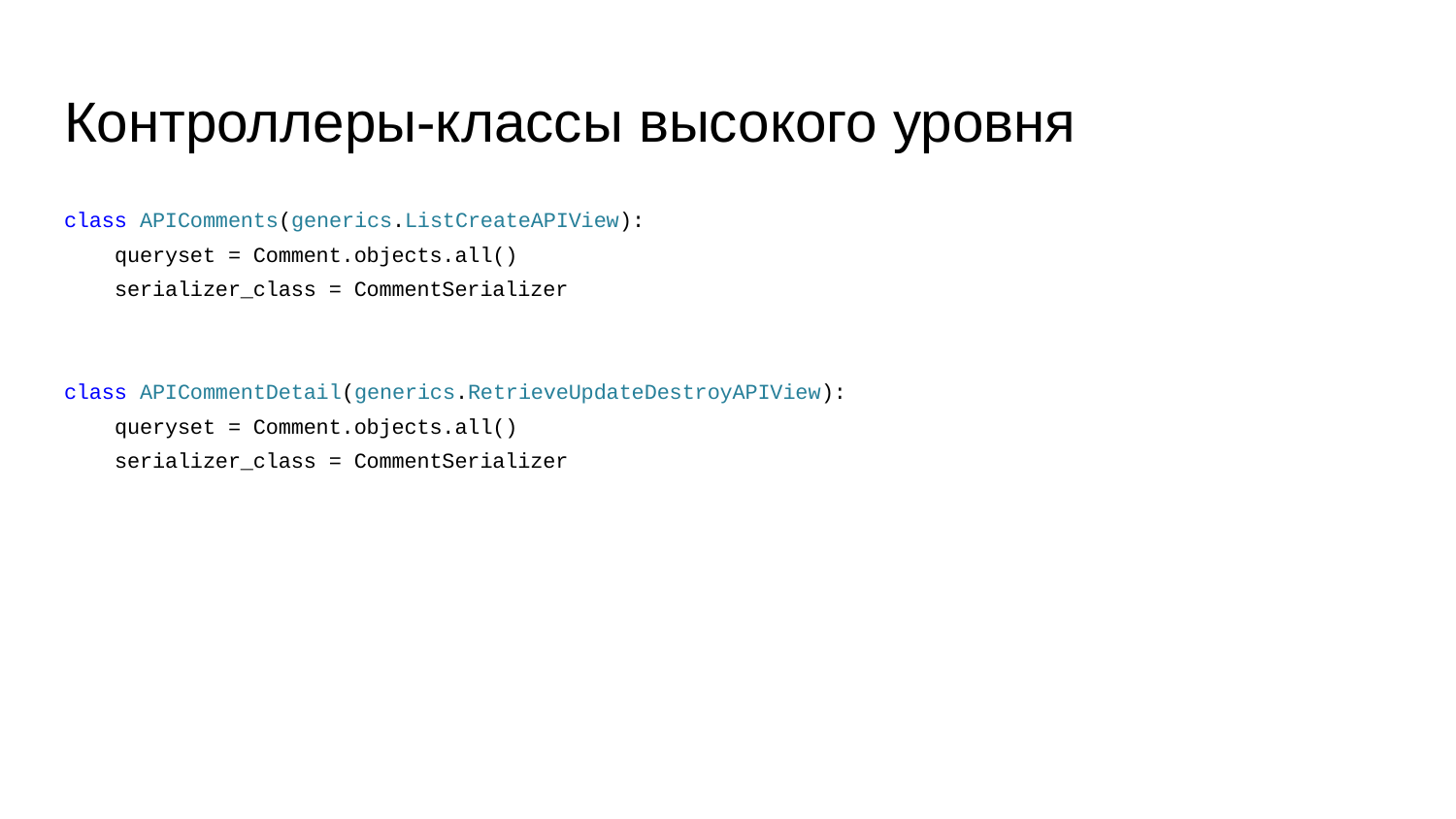

# Контроллеры-классы высокого уровня

class APIComments(generics.ListCreateAPIView):
    queryset = Comment.objects.all()
    serializer_class = CommentSerializer

class APICommentDetail(generics.RetrieveUpdateDestroyAPIView):
    queryset = Comment.objects.all()
    serializer_class = CommentSerializer